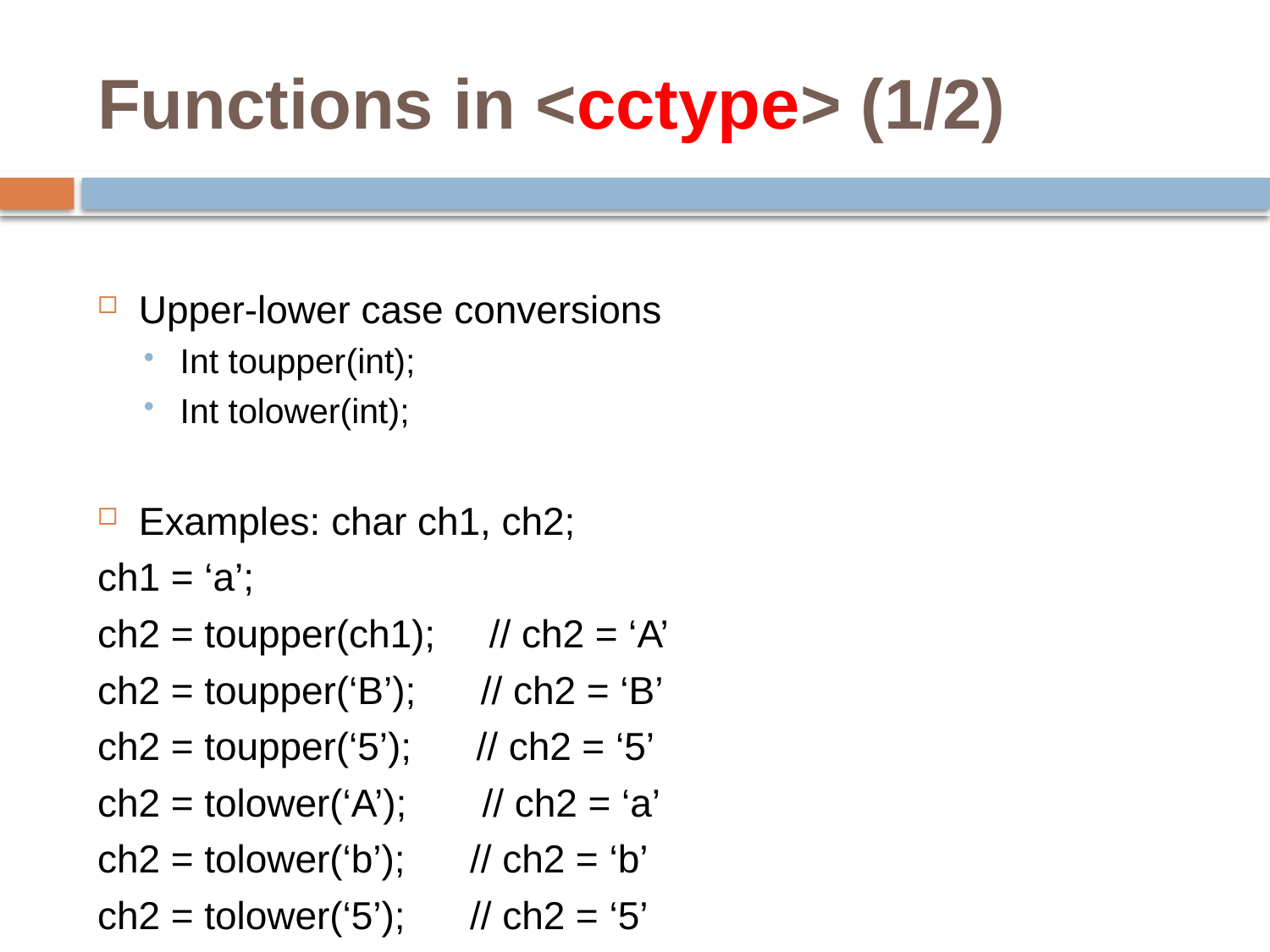

# Functions in <cctype> (1/2)

Upper-lower case conversions
Int toupper(int);
Int tolower(int);

Examples: char ch1, ch2;
ch1 = ‘a’;
ch2 = toupper(ch1);     // ch2 = ‘A’
ch2 = toupper(‘B’);      // ch2 = ‘B’
ch2 = toupper(‘5’);      // ch2 = ‘5’
ch2 = tolower(‘A’);       // ch2 = ‘a’
ch2 = tolower(‘b’);      // ch2 = ‘b’
ch2 = tolower(‘5’);      // ch2 = ‘5’